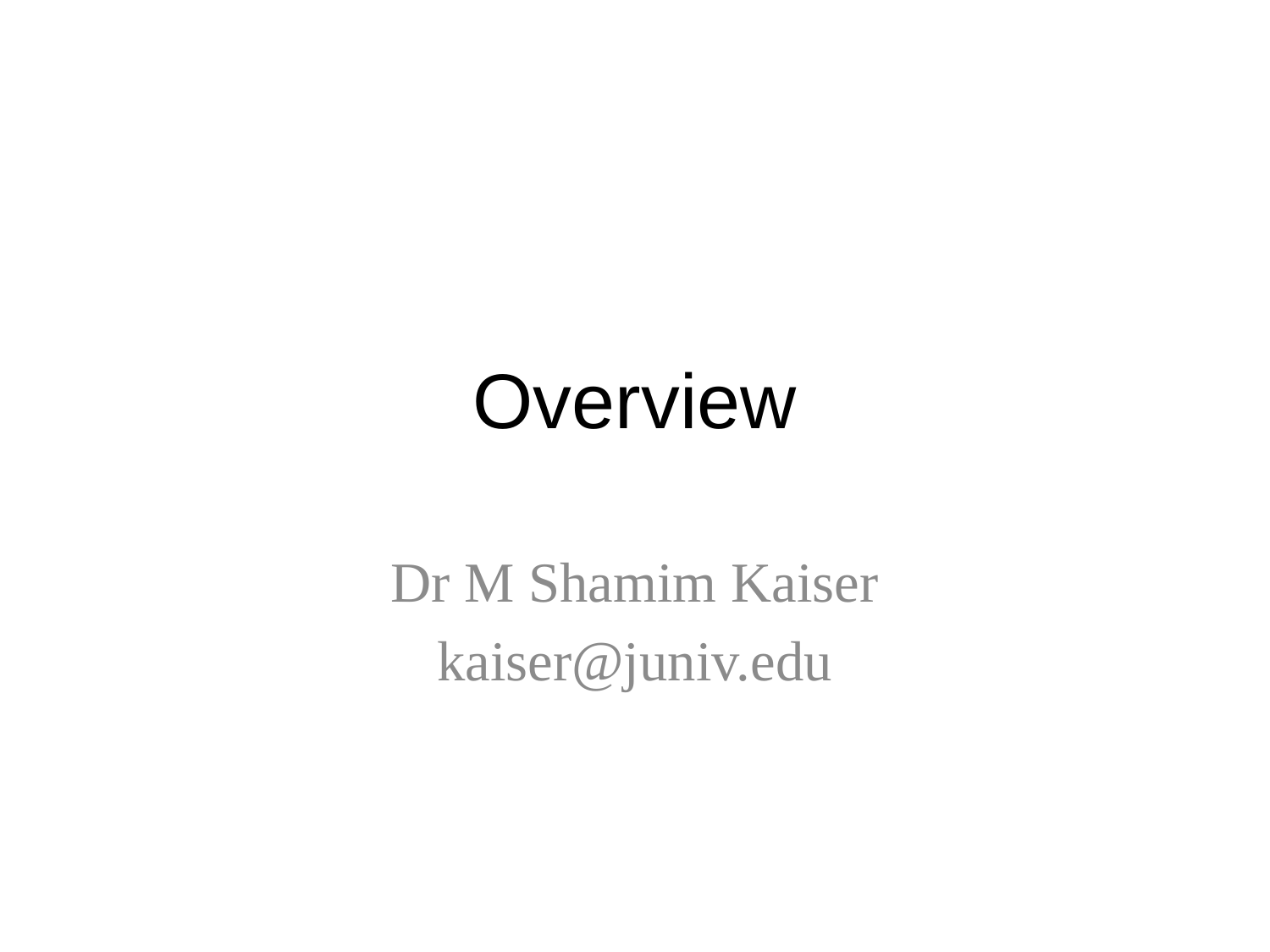

# Overview
Dr M Shamim Kaiser
kaiser@juniv.edu